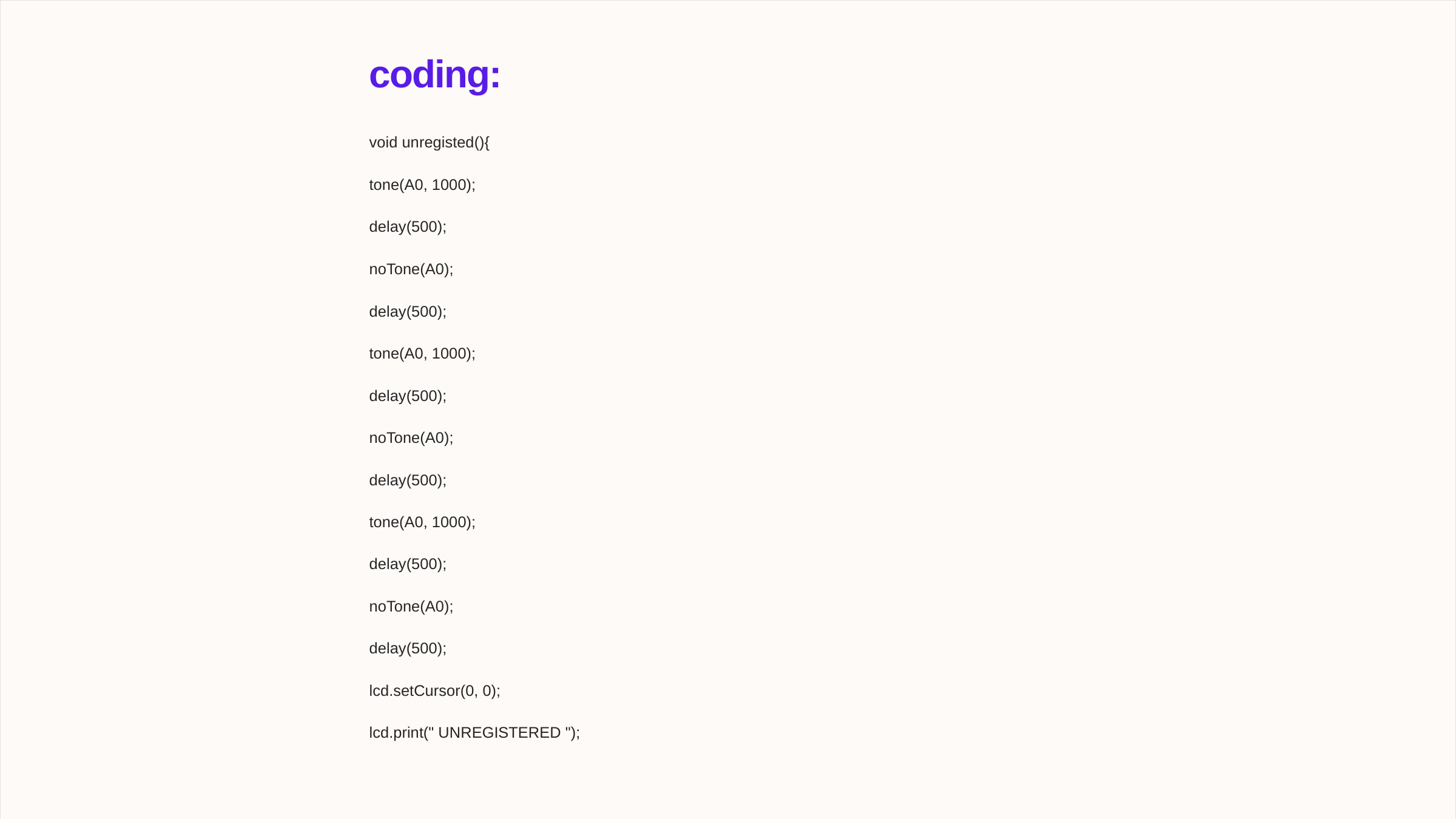

coding:
void unregisted(){
tone(A0, 1000);
delay(500);
noTone(A0);
delay(500);
tone(A0, 1000);
delay(500);
noTone(A0);
delay(500);
tone(A0, 1000);
delay(500);
noTone(A0);
delay(500);
lcd.setCursor(0, 0);
lcd.print(" UNREGISTERED ");